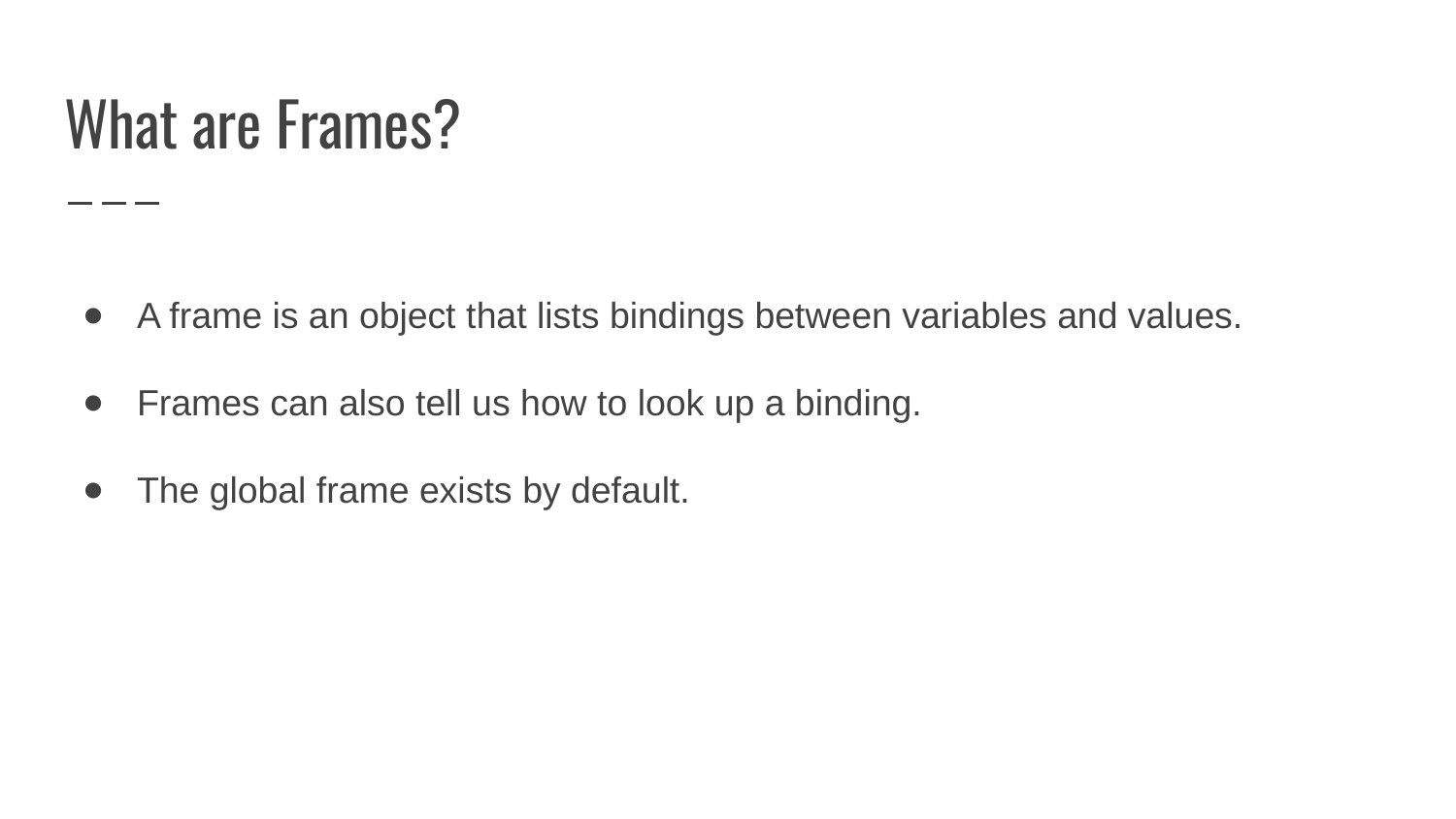

# What are Frames?
A frame is an object that lists bindings between variables and values.
Frames can also tell us how to look up a binding.
The global frame exists by default.